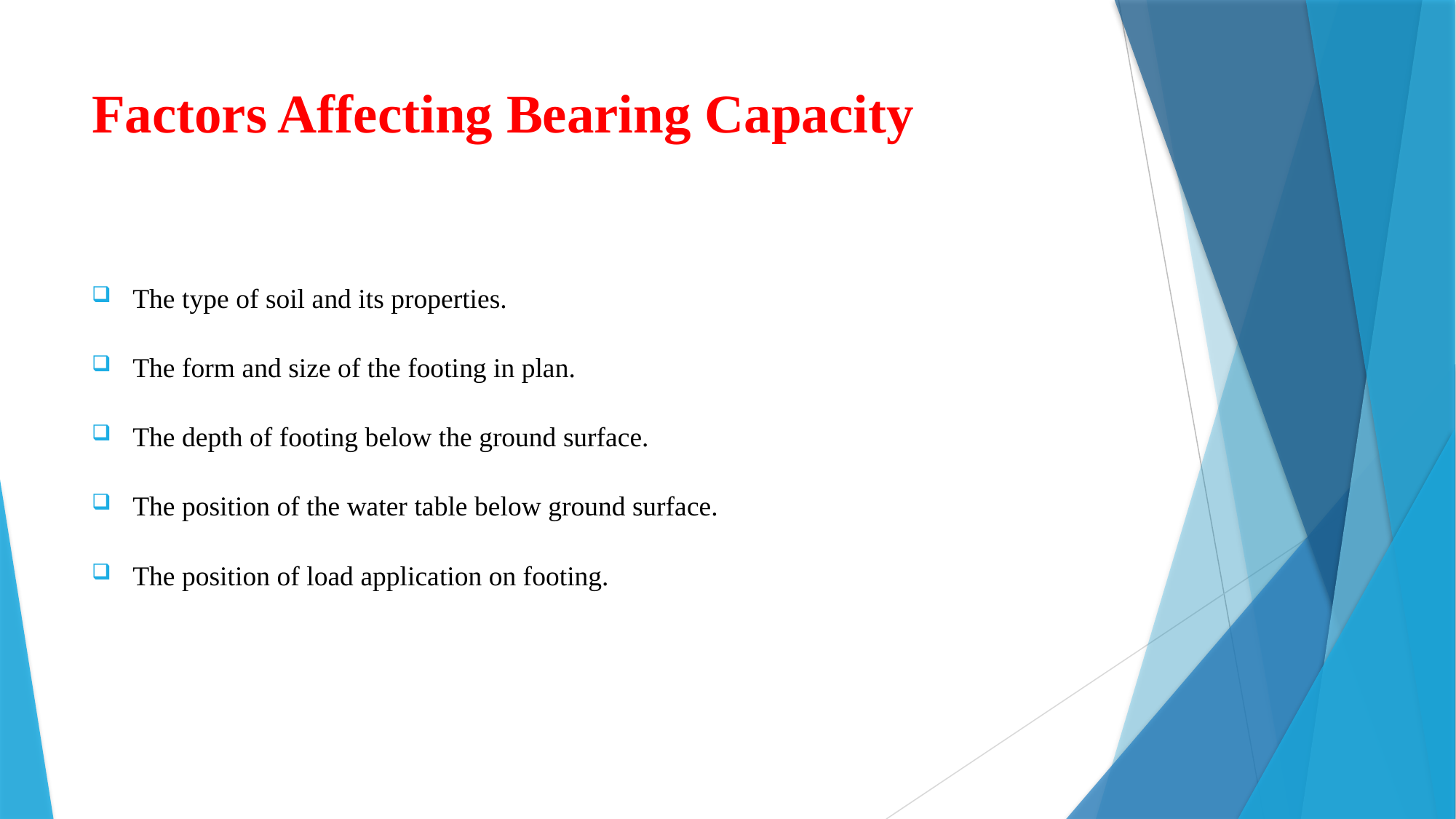

# Factors Affecting Bearing Capacity

The type of soil and its properties.
The form and size of the footing in plan.
The depth of footing below the ground surface.
The position of the water table below ground surface.
The position of load application on footing.